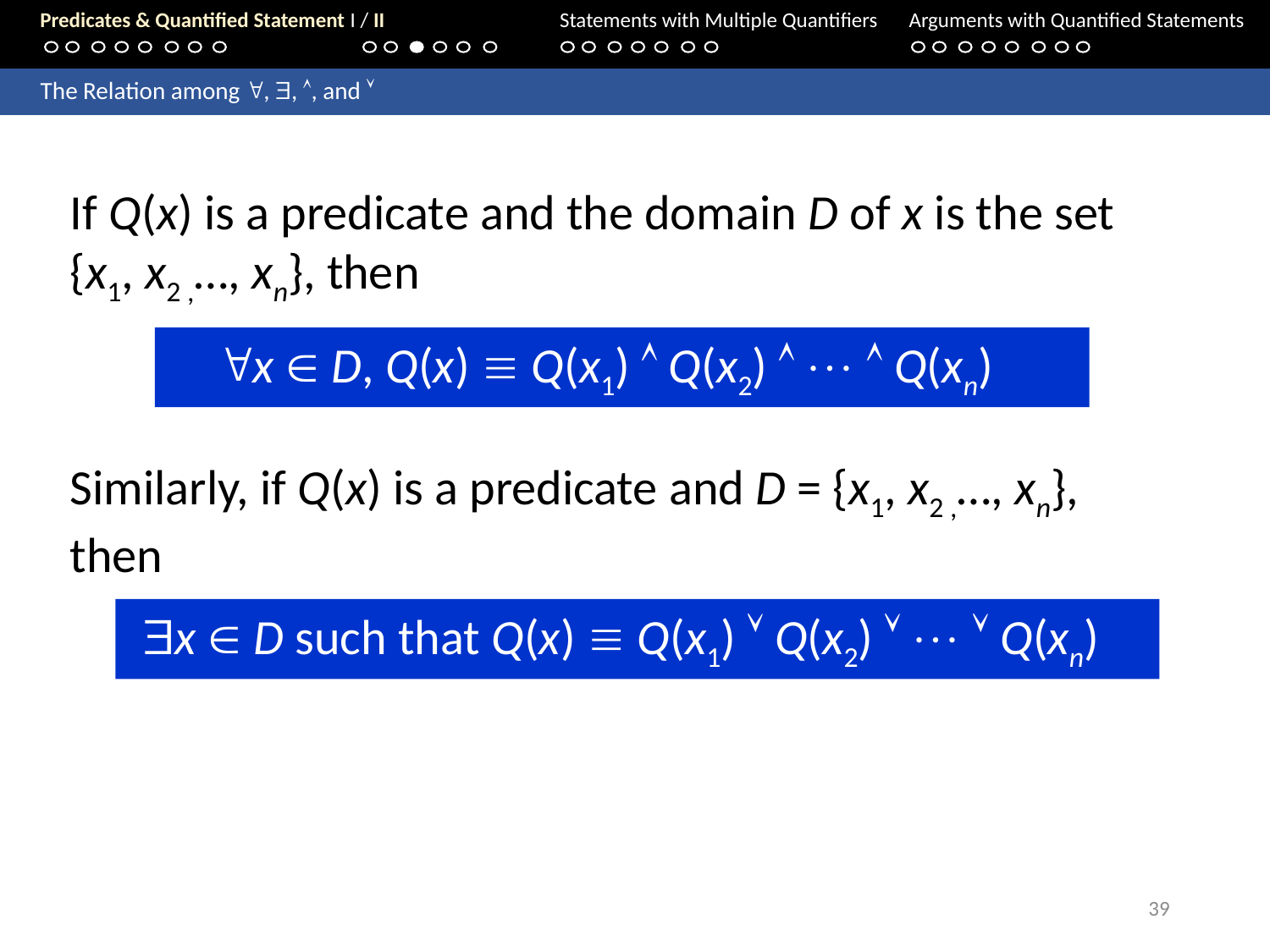

Predicates & Quantified Statement I / II	Statements with Multiple Quantifiers	Arguments with Quantified Statements

	The Relation among ∀, ∃, ∧, and ∨
If Q(x) is a predicate and the domain D of x is the set {x1, x2 ,…, xn}, then
∀x ∈ D, Q(x) ≡ Q(x1) ∧ Q(x2) ∧ … ∧ Q(xn)
Similarly, if Q(x) is a predicate and D = {x1, x2 ,…, xn}, then
∃x ∈ D such that Q(x) ≡ Q(x1) ∨ Q(x2) ∨ … ∨ Q(xn)
39